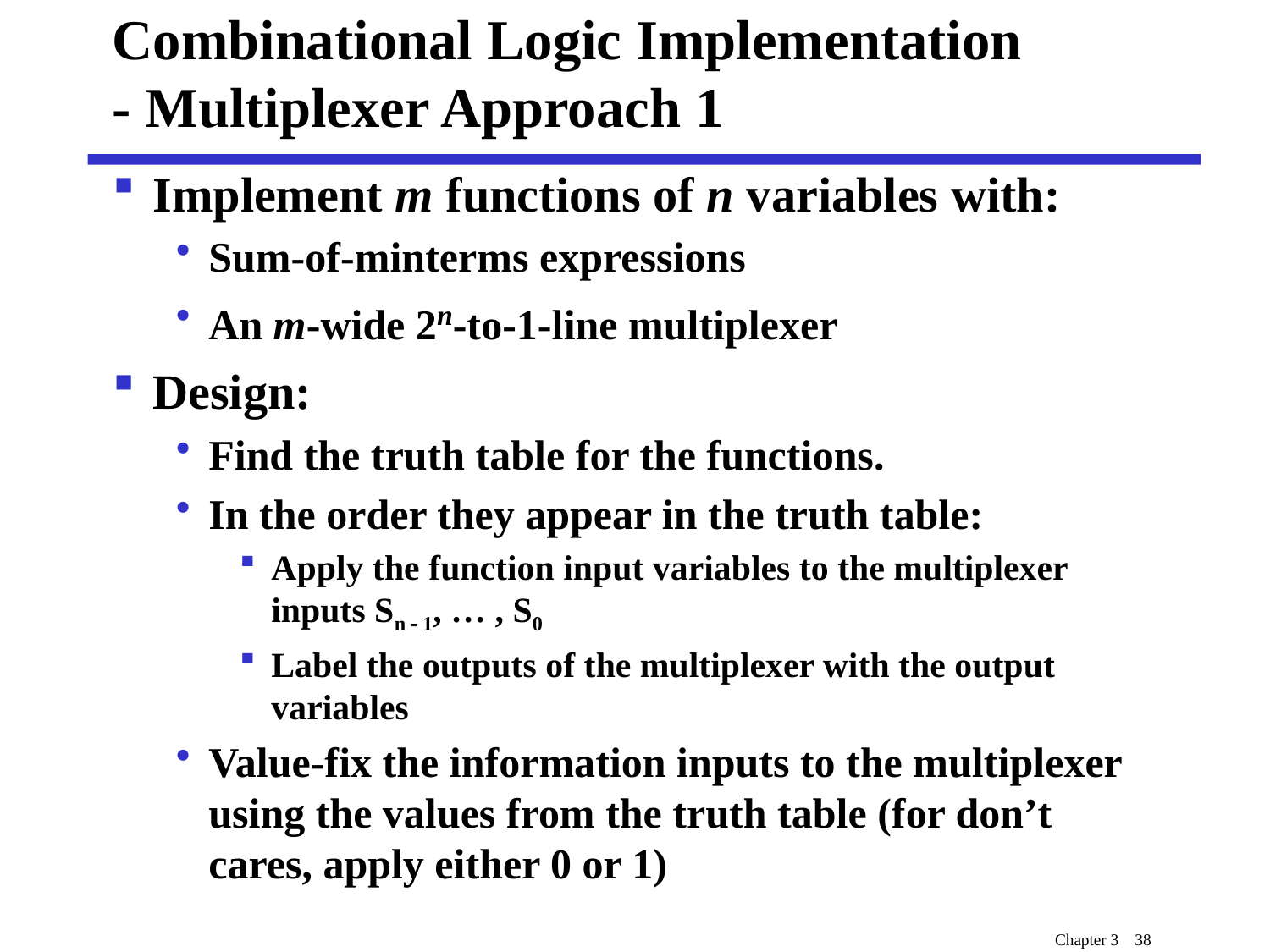

# Combinational Logic Implementation - Multiplexer Approach 1
Implement m functions of n variables with:
Sum-of-minterms expressions
An m-wide 2n-to-1-line multiplexer
Design:
Find the truth table for the functions.
In the order they appear in the truth table:
Apply the function input variables to the multiplexer inputs Sn − 1, … , S0
Label the outputs of the multiplexer with the output variables
Value-fix the information inputs to the multiplexer using the values from the truth table (for don’t cares, apply either 0 or 1)
Chapter 3    38